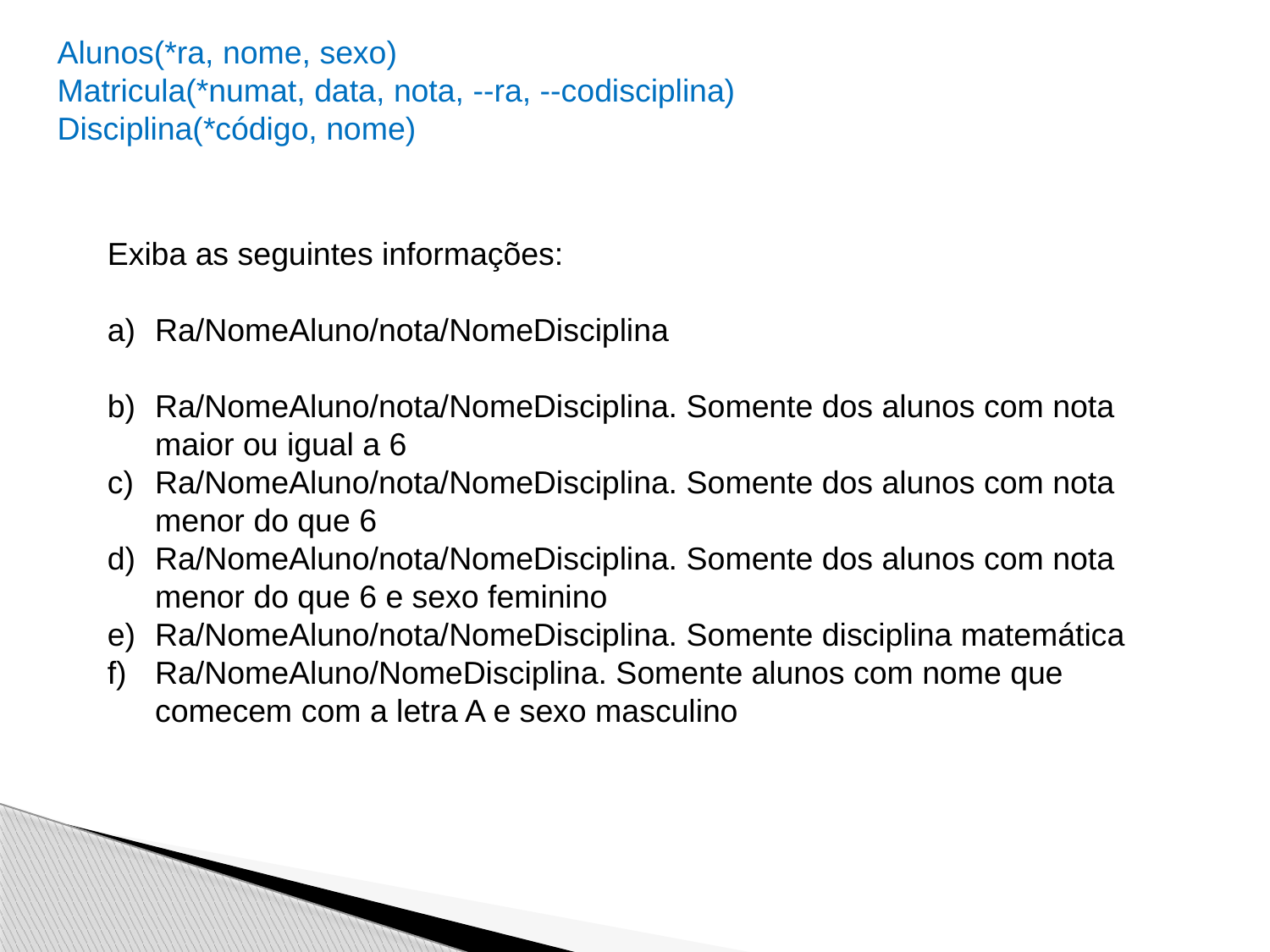

Alunos(*ra, nome, sexo)
Matricula(*numat, data, nota, --ra, --codisciplina)
Disciplina(*código, nome)
Exiba as seguintes informações:

Ra/NomeAluno/nota/NomeDisciplina

Ra/NomeAluno/nota/NomeDisciplina. Somente dos alunos com nota maior ou igual a 6
Ra/NomeAluno/nota/NomeDisciplina. Somente dos alunos com nota menor do que 6
Ra/NomeAluno/nota/NomeDisciplina. Somente dos alunos com nota menor do que 6 e sexo feminino
Ra/NomeAluno/nota/NomeDisciplina. Somente disciplina matemática
Ra/NomeAluno/NomeDisciplina. Somente alunos com nome que comecem com a letra A e sexo masculino